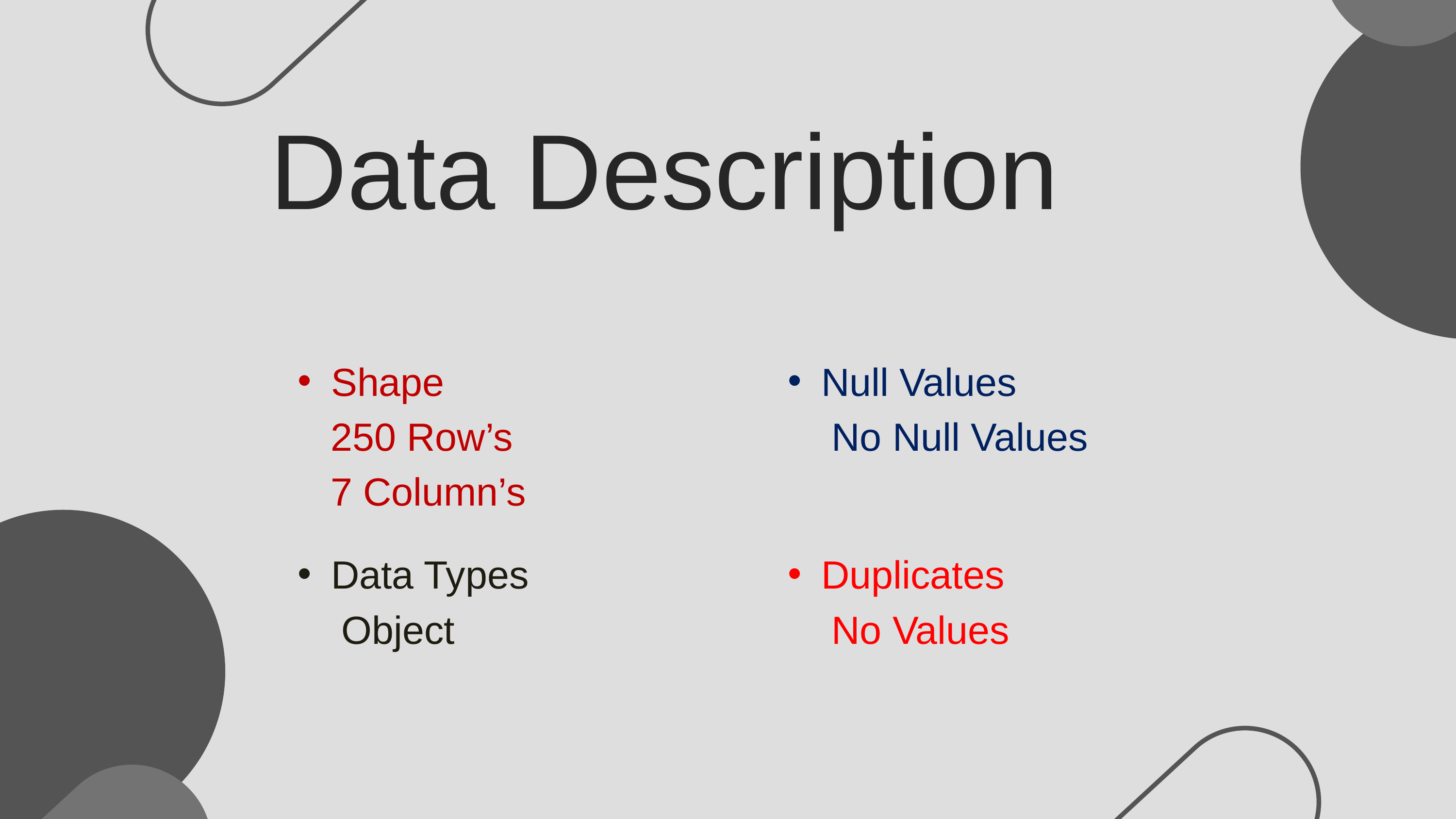

Data Description
Shape
   250 Row’s
   7 Column’s
Null Values
    No Null Values
Data Types
    Object
Duplicates
    No Values